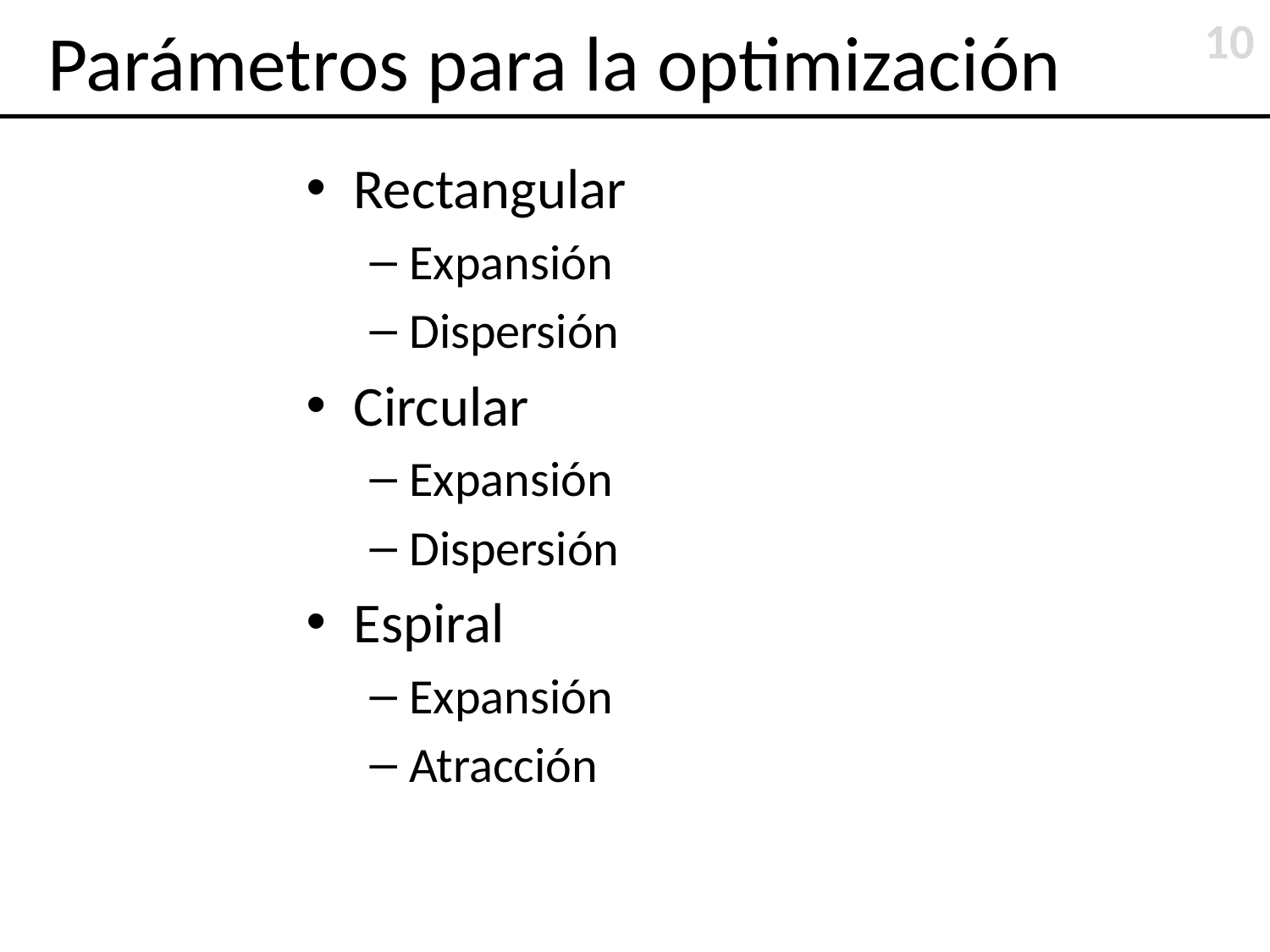

10
# Parámetros para la optimización
Rectangular
Expansión
Dispersión
Circular
Expansión
Dispersión
Espiral
Expansión
Atracción